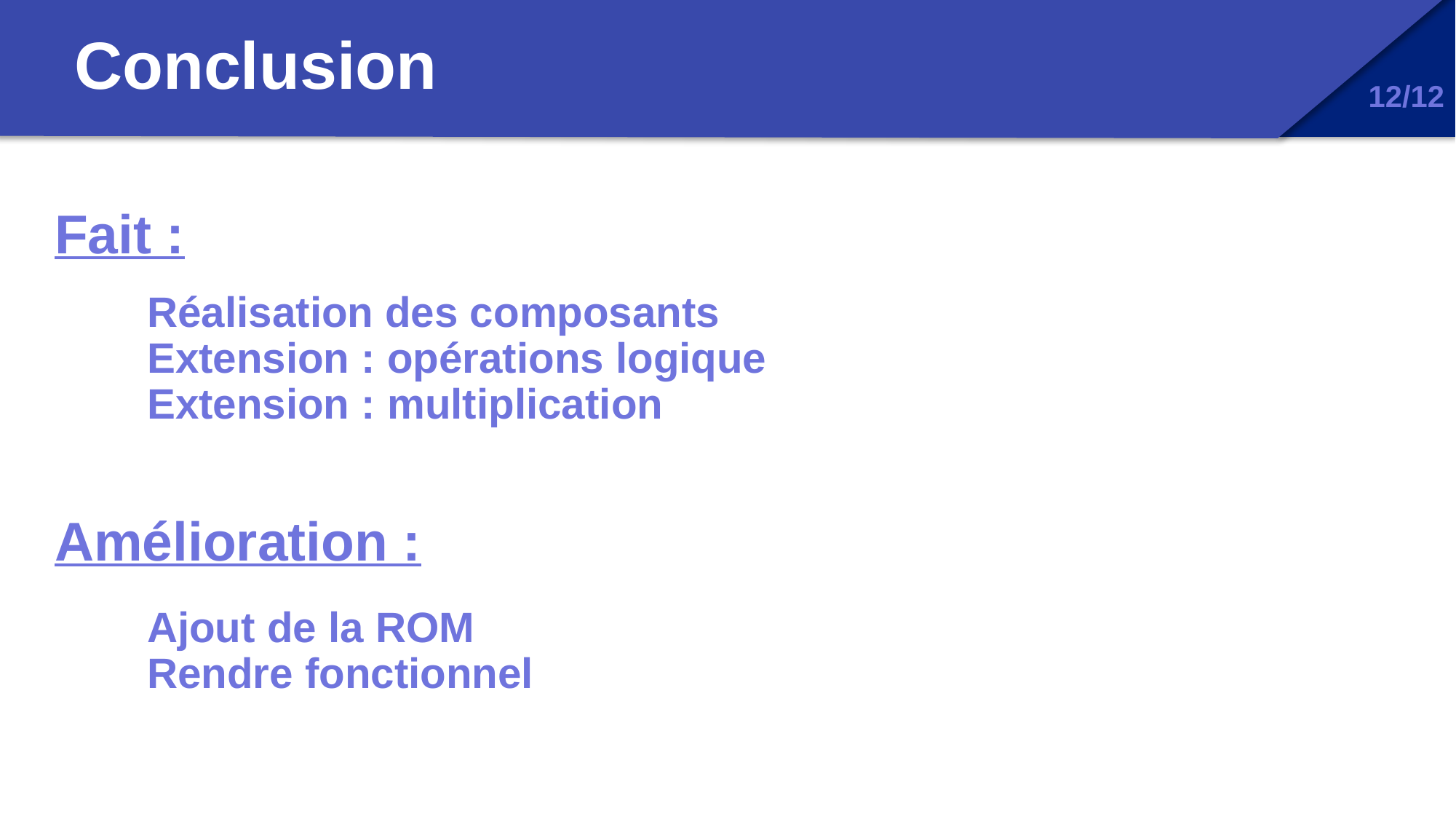

# Conclusion
12/12
Fait :
Réalisation des composants
Extension : opérations logique
Extension : multiplication
Amélioration :
Ajout de la ROM
Rendre fonctionnel